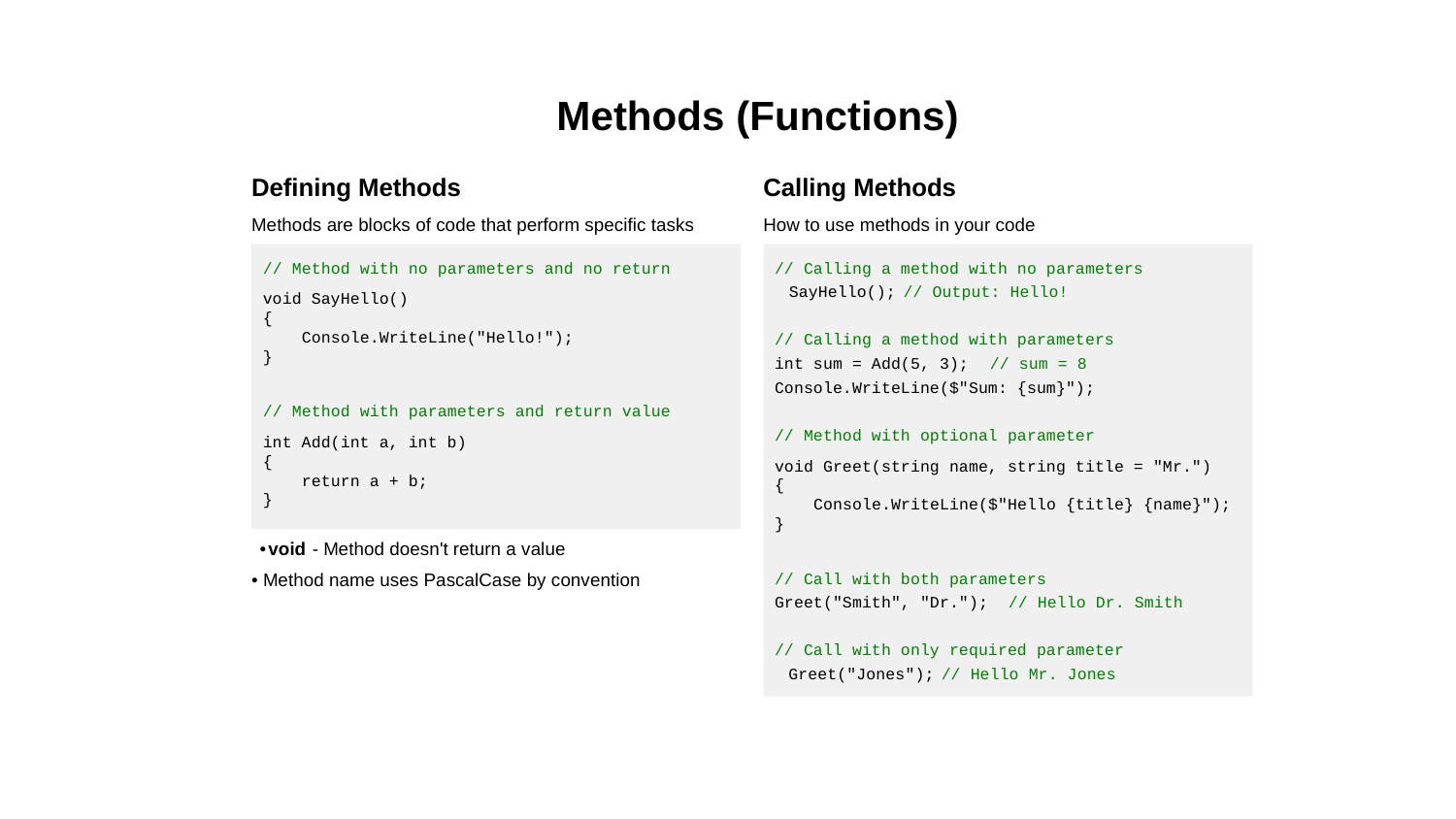

Methods (Functions)
Defining Methods
Calling Methods
Methods are blocks of code that perform specific tasks
How to use methods in your code

// Method with no parameters and no return
// Calling a method with no parameters
void SayHello()
{
    Console.WriteLine("Hello!");
}
SayHello();
// Output: Hello!
// Calling a method with parameters
int sum = Add(5, 3);
// sum = 8
Console.WriteLine($"Sum: {sum}");
// Method with parameters and return value
int Add(int a, int b)
{
    return a + b;
}
// Method with optional parameter
void Greet(string name, string title = "Mr.")
{
    Console.WriteLine($"Hello {title} {name}");
}
•
void
- Method doesn't return a value
• Method name uses PascalCase by convention
// Call with both parameters
Greet("Smith", "Dr.");
// Hello Dr. Smith
// Call with only required parameter
Greet("Jones");
// Hello Mr. Jones